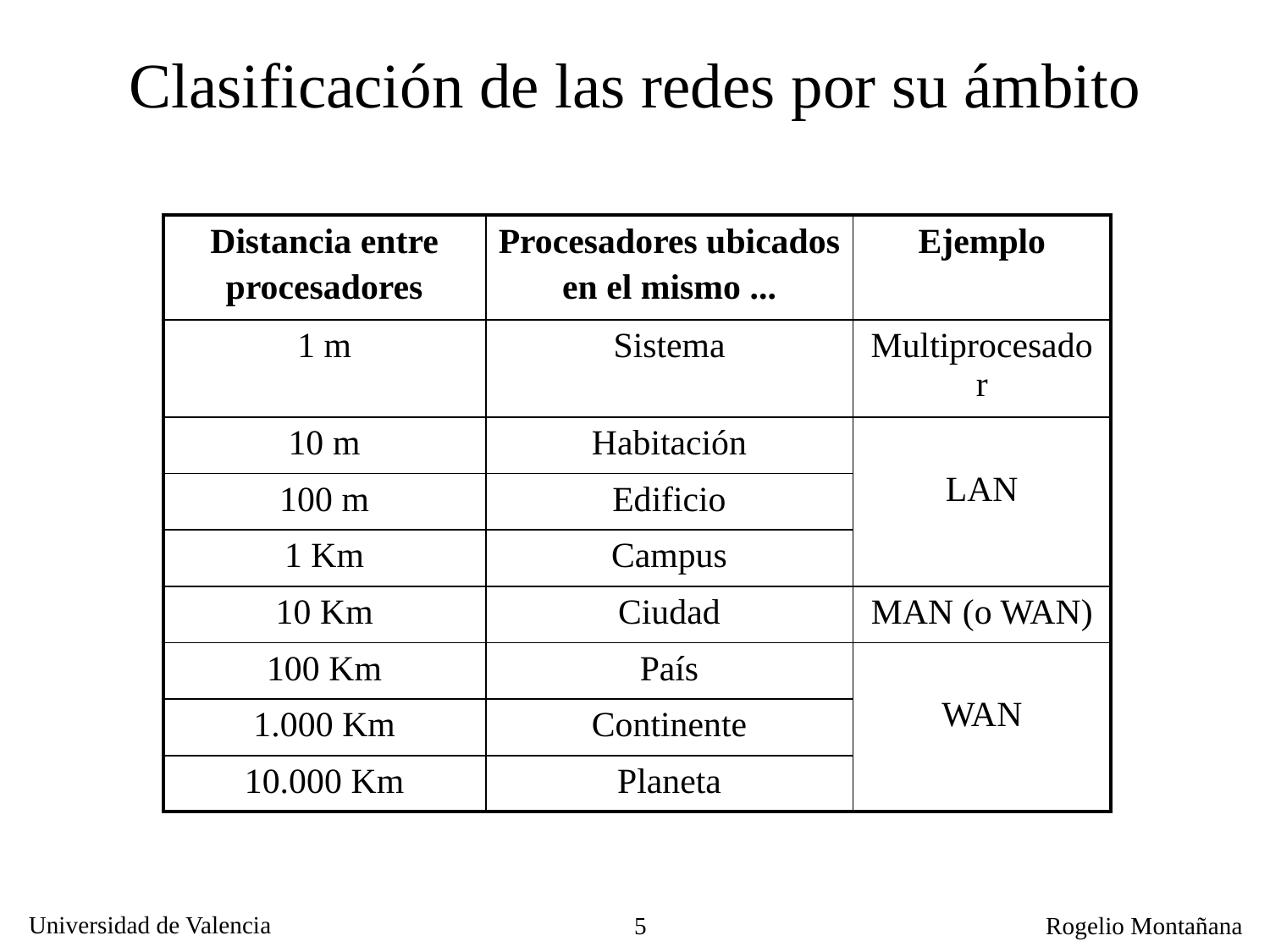

Clasificación de las redes por su ámbito
| Distancia entre procesadores | Procesadores ubicados en el mismo ... | Ejemplo |
| --- | --- | --- |
| 1 m | Sistema | Multiprocesador |
| 10 m | Habitación | LAN |
| 100 m | Edificio |  |
| 1 Km | Campus |  |
| 10 Km | Ciudad | MAN (o WAN) |
| 100 Km | País | WAN |
| 1.000 Km | Continente |  |
| 10.000 Km | Planeta |  |
5